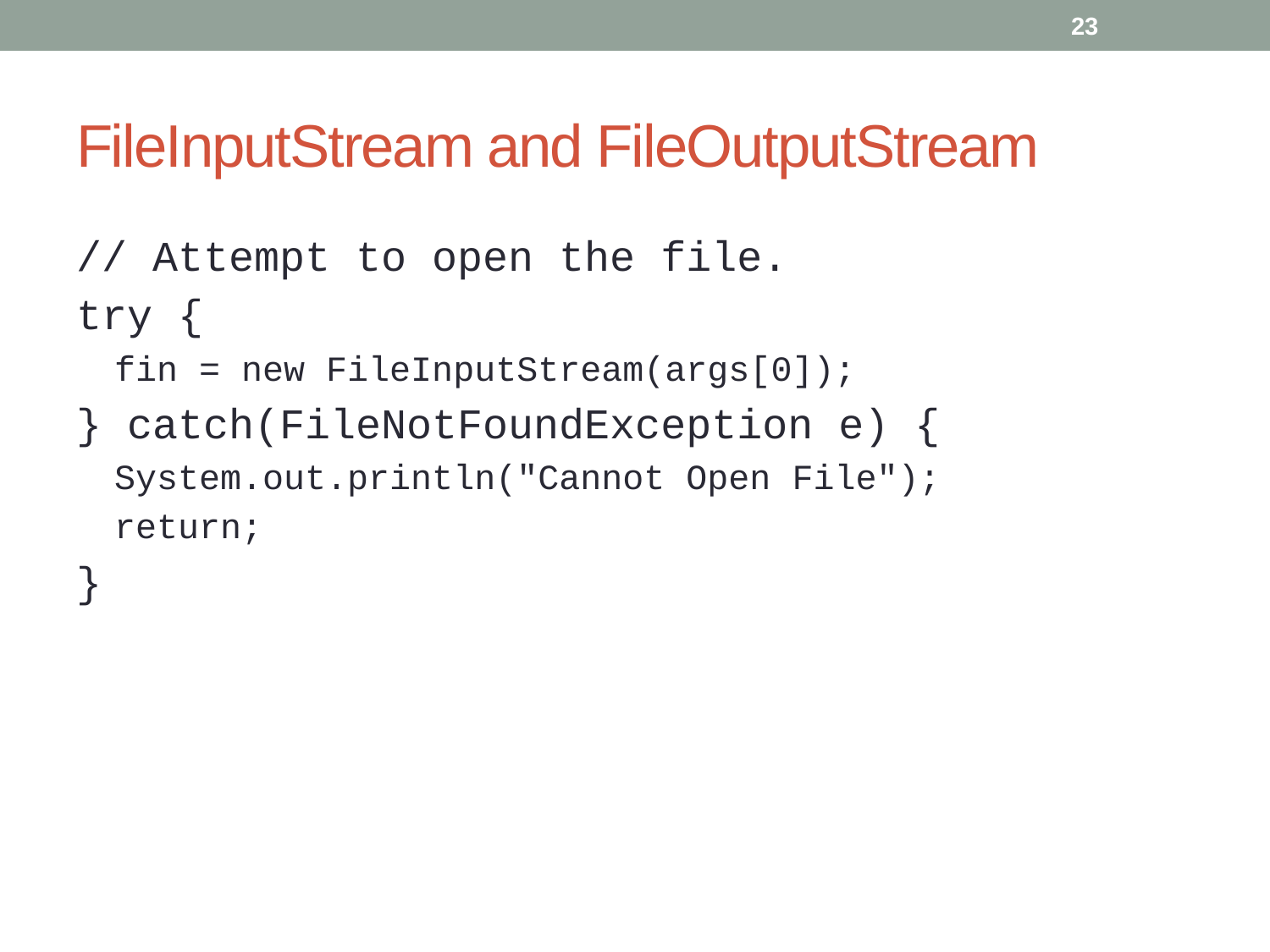

23
# FileInputStream and FileOutputStream
// Attempt to open the file.
try {
fin = new FileInputStream(args[0]);
} catch(FileNotFoundException e) {
System.out.println("Cannot Open File");
return;
}